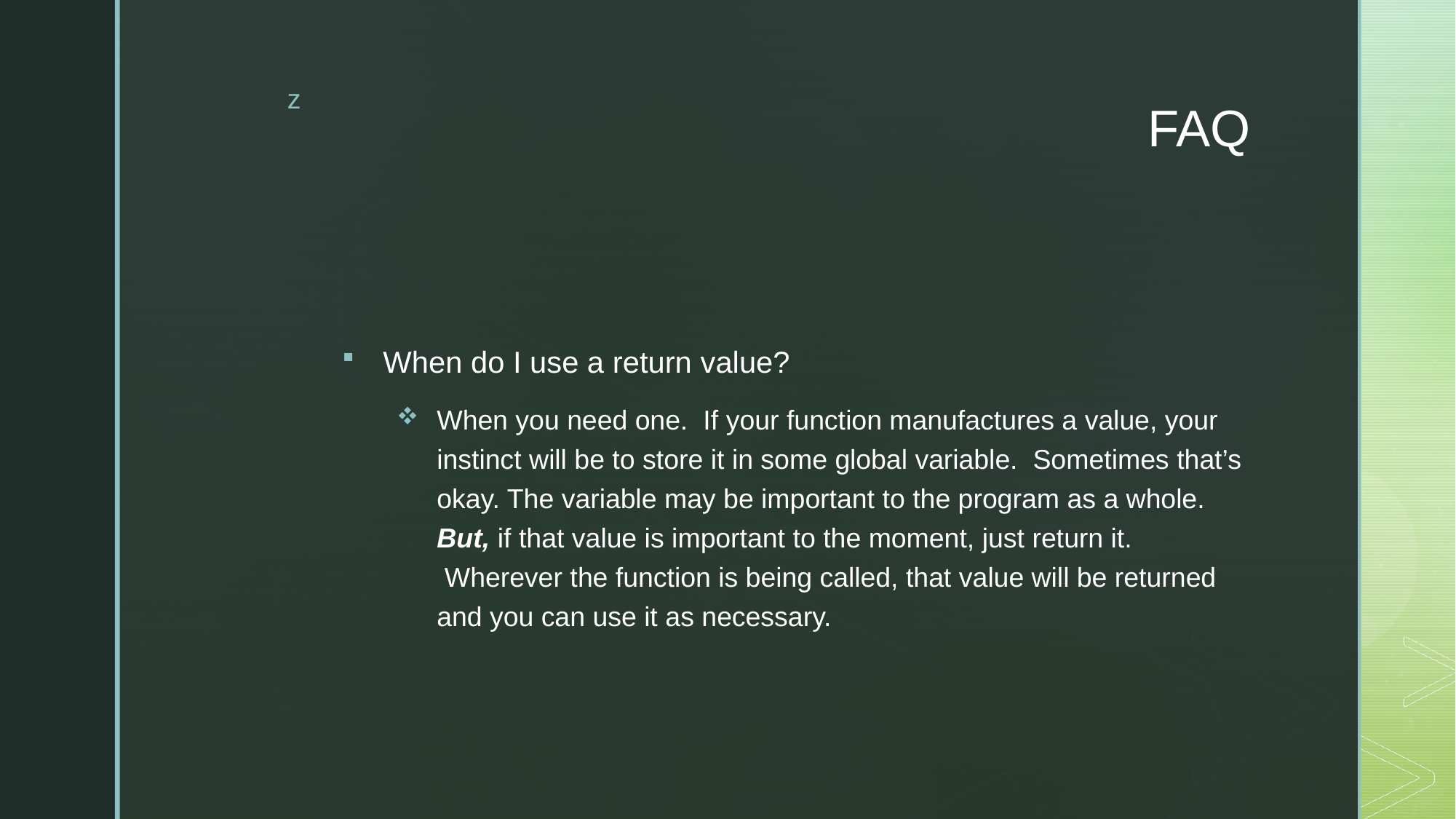

# FAQ
When do I use a return value?
When you need one.  If your function manufactures a value, your instinct will be to store it in some global variable.  Sometimes that’s okay. The variable may be important to the program as a whole. But, if that value is important to the moment, just return it.  Wherever the function is being called, that value will be returned and you can use it as necessary.